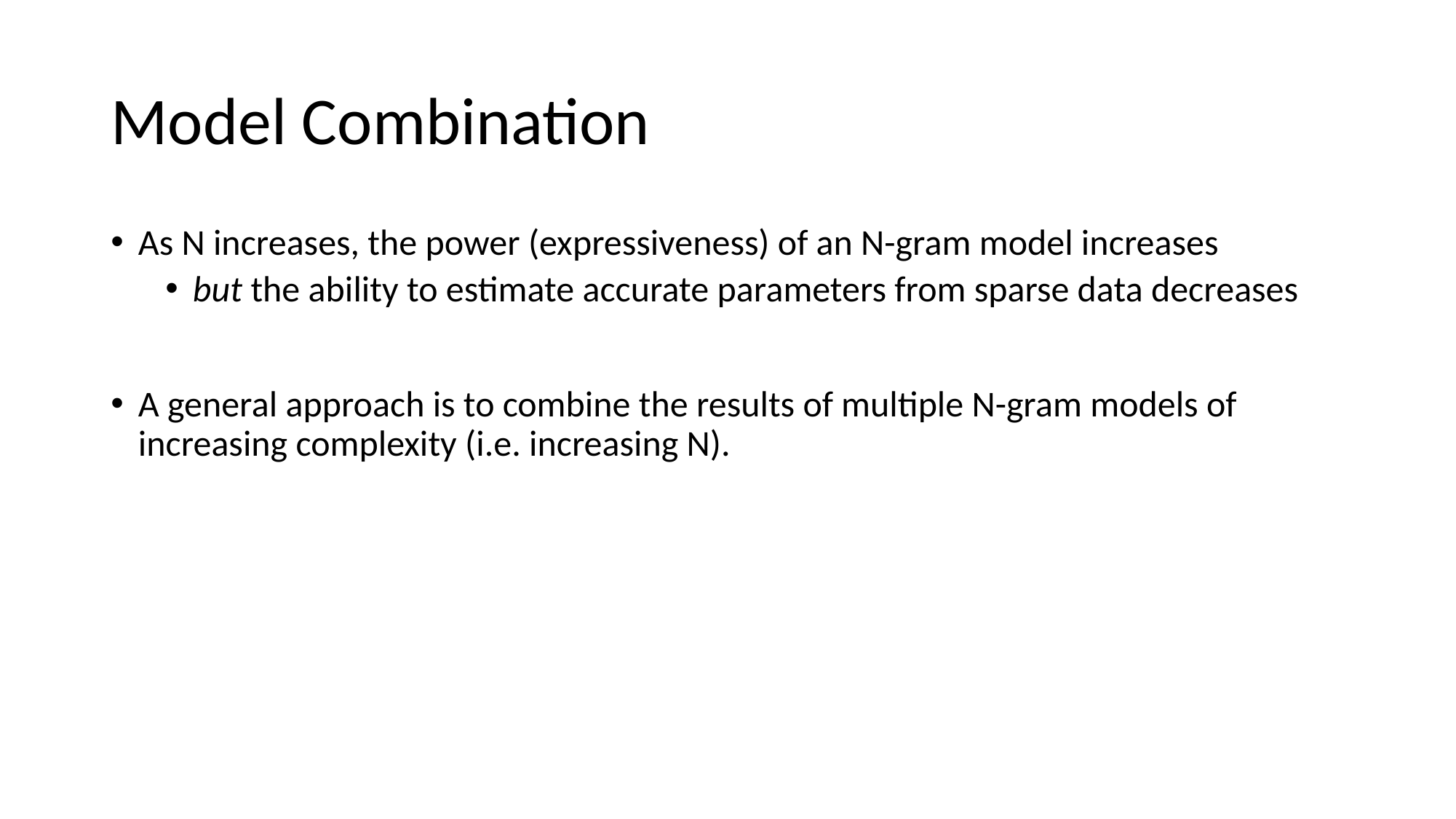

# Model Combination
As N increases, the power (expressiveness) of an N-gram model increases
but the ability to estimate accurate parameters from sparse data decreases

A general approach is to combine the results of multiple N-gram models of increasing complexity (i.e. increasing N).